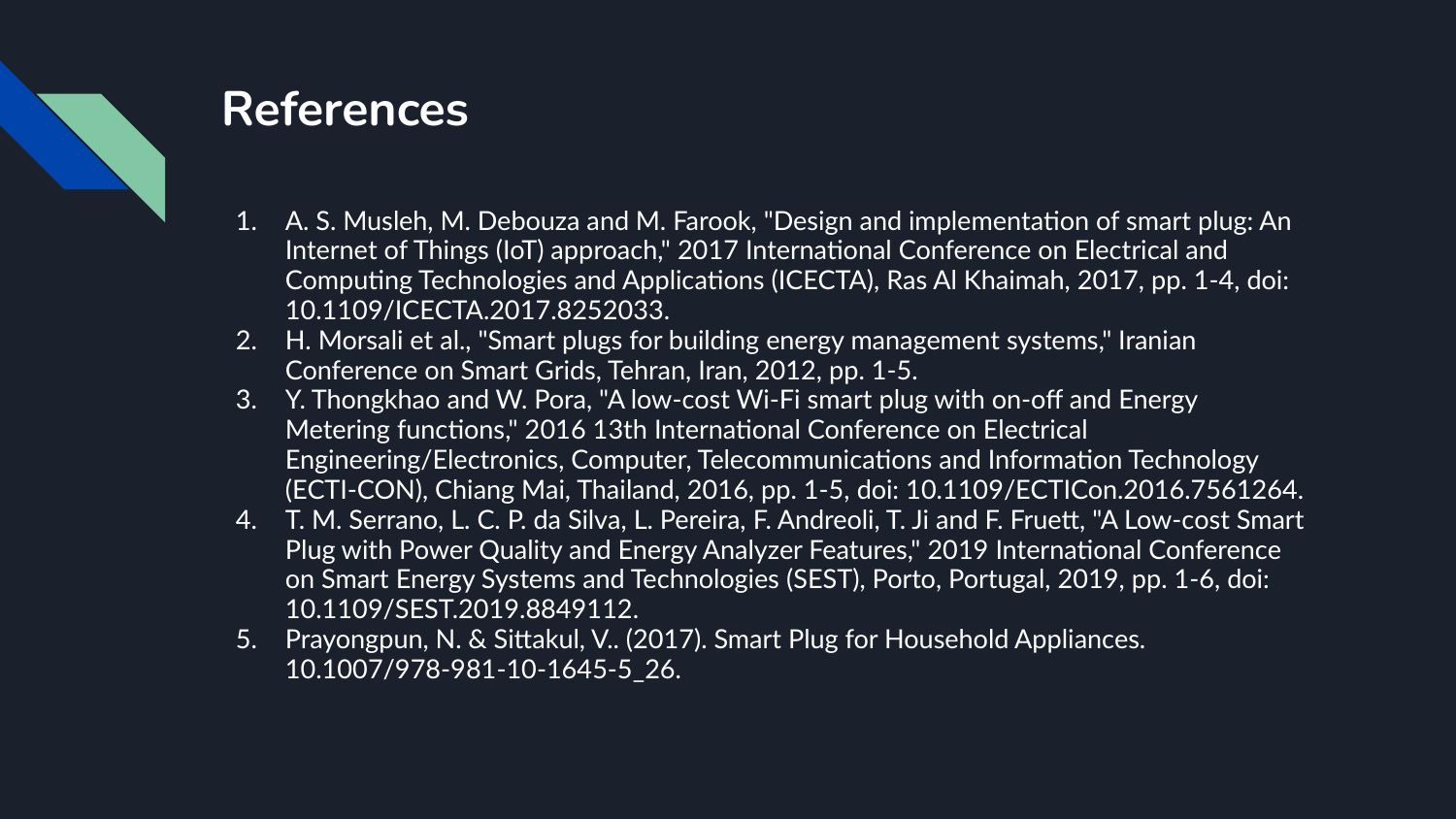

# References
A. S. Musleh, M. Debouza and M. Farook, "Design and implementation of smart plug: An Internet of Things (IoT) approach," 2017 International Conference on Electrical and Computing Technologies and Applications (ICECTA), Ras Al Khaimah, 2017, pp. 1-4, doi: 10.1109/ICECTA.2017.8252033.
H. Morsali et al., "Smart plugs for building energy management systems," Iranian Conference on Smart Grids, Tehran, Iran, 2012, pp. 1-5.
Y. Thongkhao and W. Pora, "A low-cost Wi-Fi smart plug with on-off and Energy Metering functions," 2016 13th International Conference on Electrical Engineering/Electronics, Computer, Telecommunications and Information Technology (ECTI-CON), Chiang Mai, Thailand, 2016, pp. 1-5, doi: 10.1109/ECTICon.2016.7561264.
T. M. Serrano, L. C. P. da Silva, L. Pereira, F. Andreoli, T. Ji and F. Fruett, "A Low-cost Smart Plug with Power Quality and Energy Analyzer Features," 2019 International Conference on Smart Energy Systems and Technologies (SEST), Porto, Portugal, 2019, pp. 1-6, doi: 10.1109/SEST.2019.8849112.
Prayongpun, N. & Sittakul, V.. (2017). Smart Plug for Household Appliances. 10.1007/978-981-10-1645-5_26.